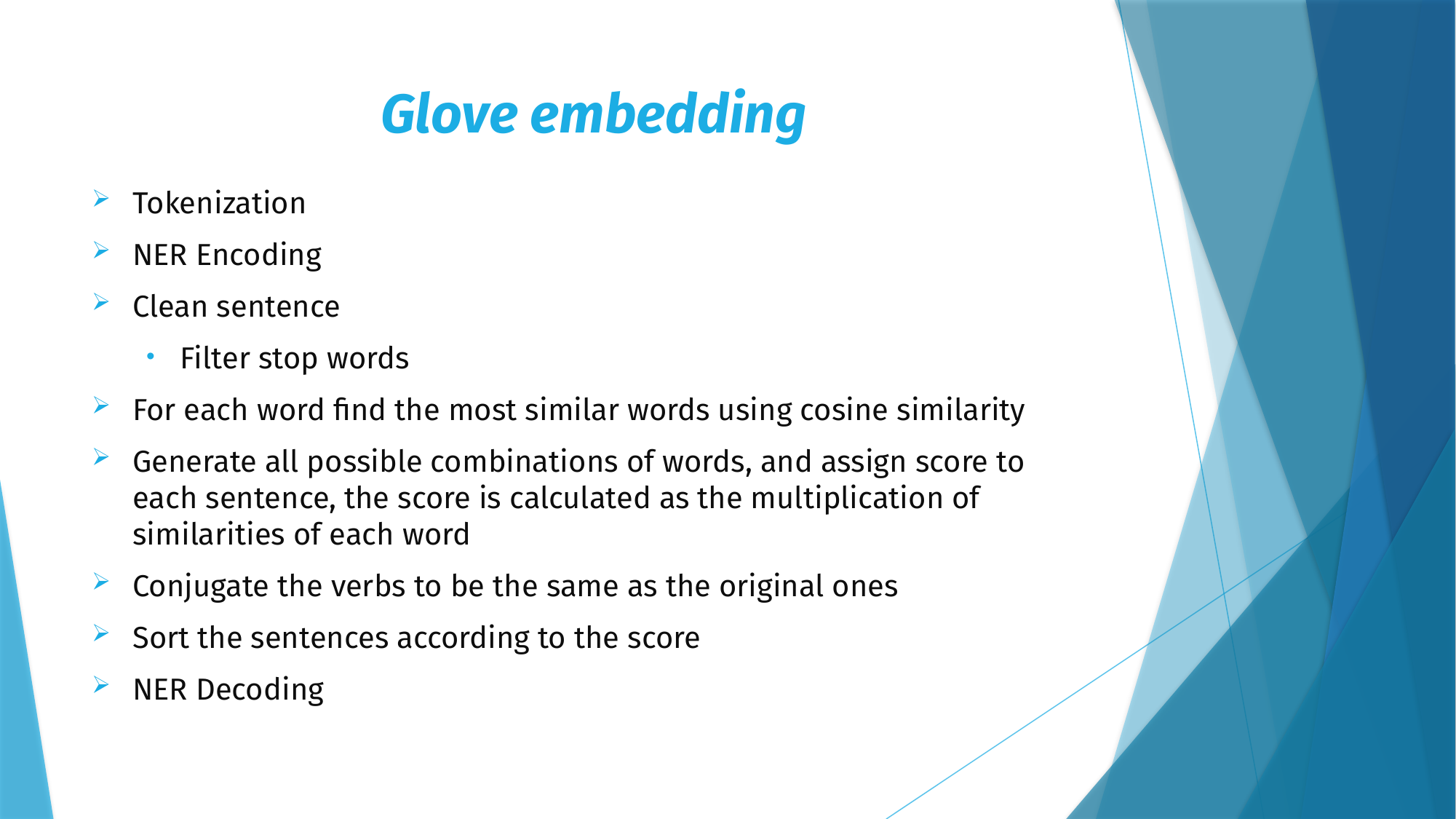

# Glove embedding
Tokenization
NER Encoding
Clean sentence
Filter stop words
For each word find the most similar words using cosine similarity
Generate all possible combinations of words, and assign score to each sentence, the score is calculated as the multiplication of similarities of each word
Conjugate the verbs to be the same as the original ones
Sort the sentences according to the score
NER Decoding